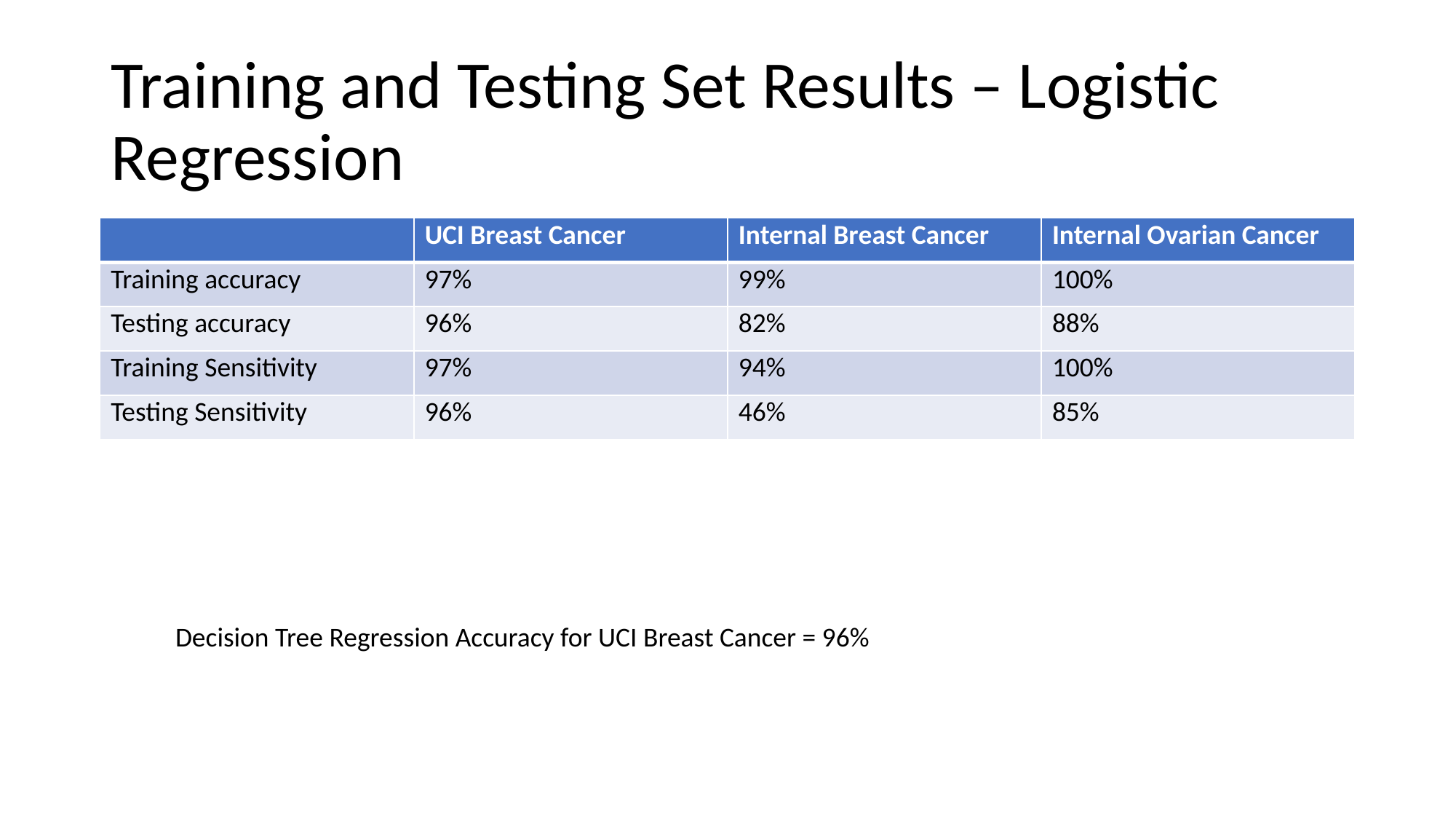

# Training and Testing Set Results – Logistic Regression
|  | UCI Breast Cancer | Internal Breast Cancer | Internal Ovarian Cancer |
| --- | --- | --- | --- |
| Training accuracy | 97% | 99% | 100% |
| Testing accuracy | 96% | 82% | 88% |
| Training Sensitivity | 97% | 94% | 100% |
| Testing Sensitivity | 96% | 46% | 85% |
Decision Tree Regression Accuracy for UCI Breast Cancer = 96%